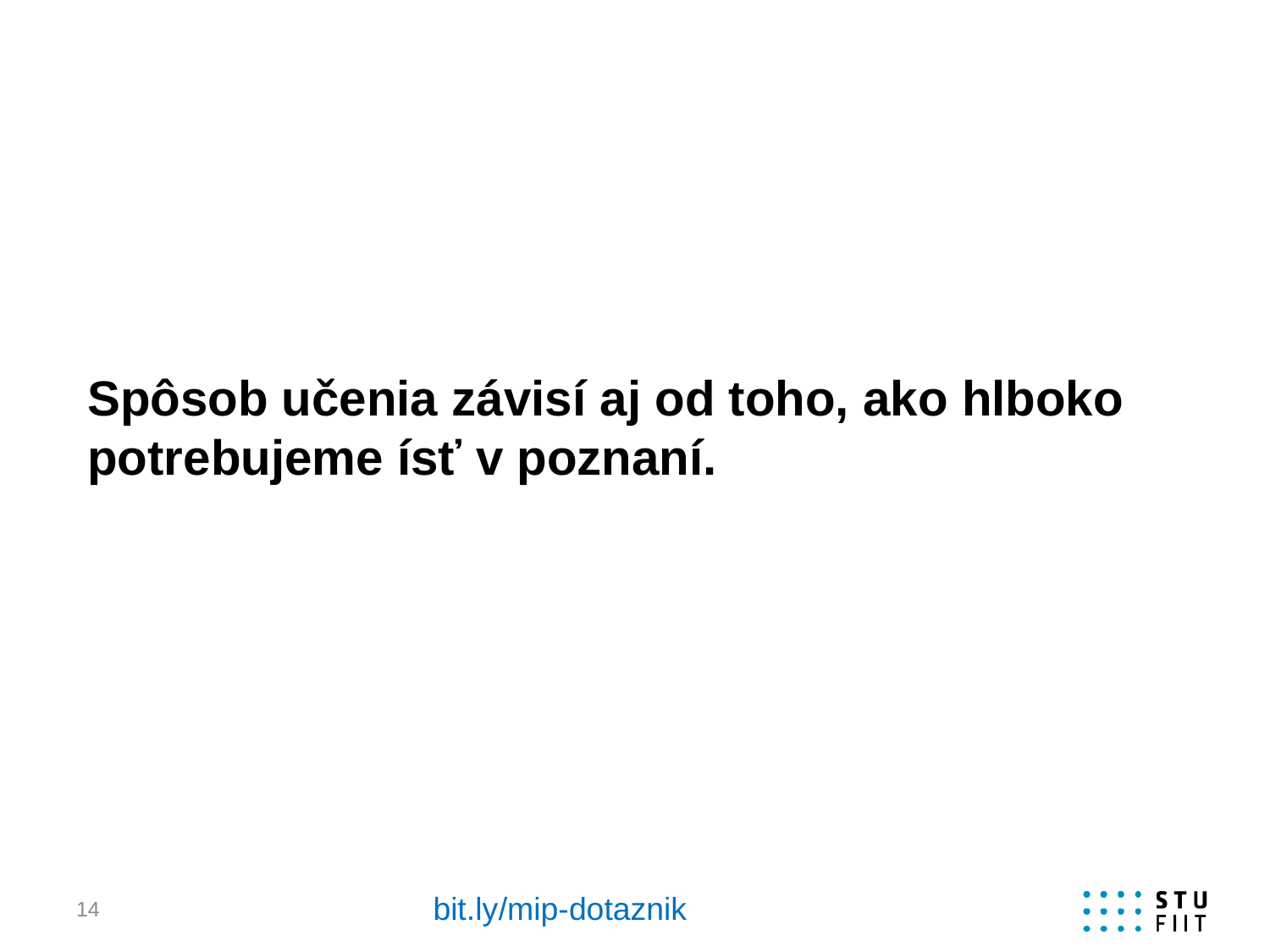

# Spôsob učenia závisí aj od toho, ako hlboko potrebujeme ísť v poznaní.
bit.ly/mip-dotaznik
14